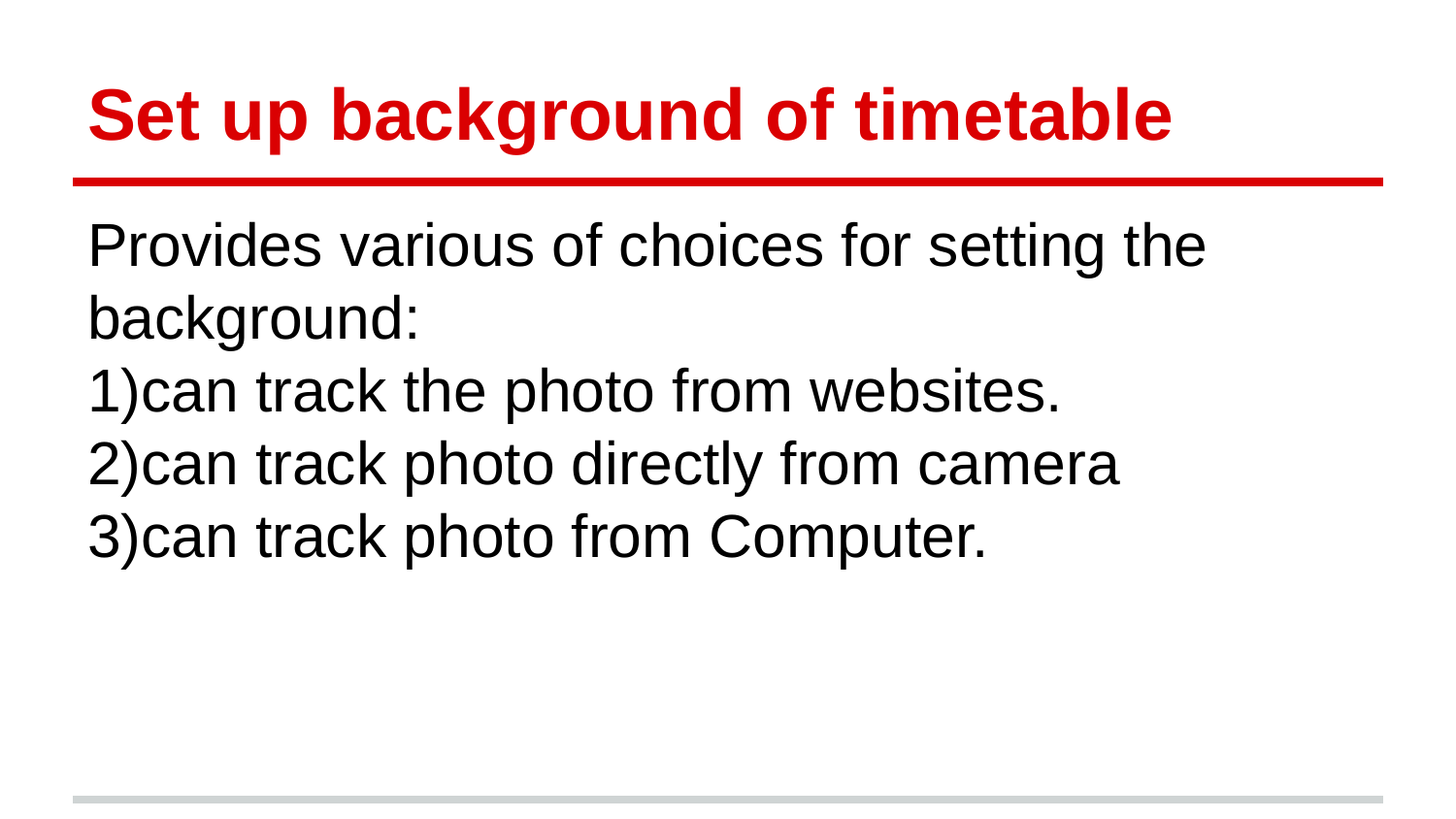

# Set up background of timetable
Provides various of choices for setting the background:
1)can track the photo from websites.
2)can track photo directly from camera
3)can track photo from Computer.